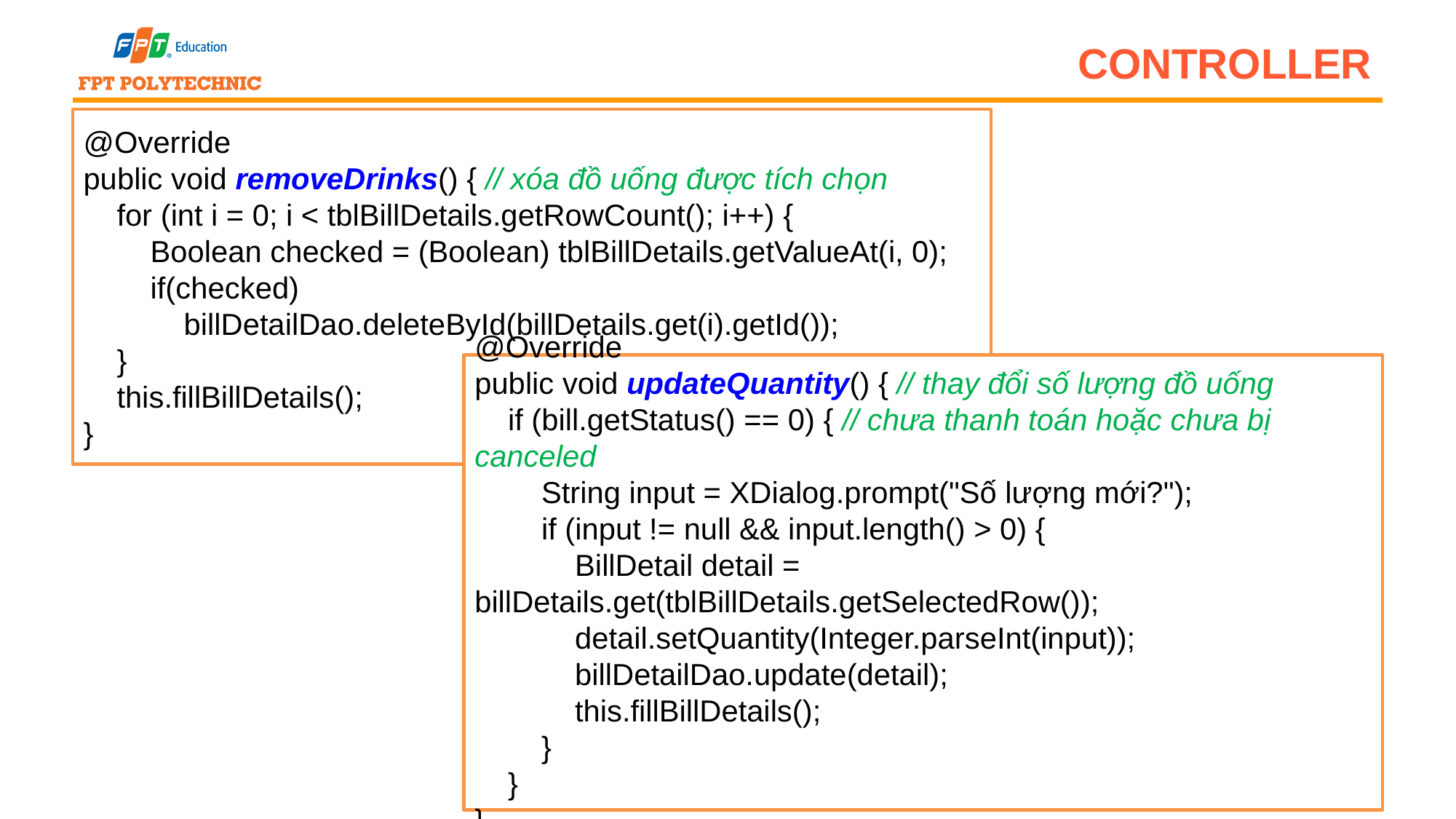

# Controller
@Override
public void removeDrinks() { // xóa đồ uống được tích chọn
    for (int i = 0; i < tblBillDetails.getRowCount(); i++) {
        Boolean checked = (Boolean) tblBillDetails.getValueAt(i, 0);
        if(checked)
            billDetailDao.deleteById(billDetails.get(i).getId());
    }
    this.fillBillDetails();
}
@Override
public void updateQuantity() { // thay đổi số lượng đồ uống
    if (bill.getStatus() == 0) { // chưa thanh toán hoặc chưa bị canceled
        String input = XDialog.prompt("Số lượng mới?");
        if (input != null && input.length() > 0) {
            BillDetail detail = billDetails.get(tblBillDetails.getSelectedRow());
            detail.setQuantity(Integer.parseInt(input));
            billDetailDao.update(detail);
            this.fillBillDetails();
        }
    }
}